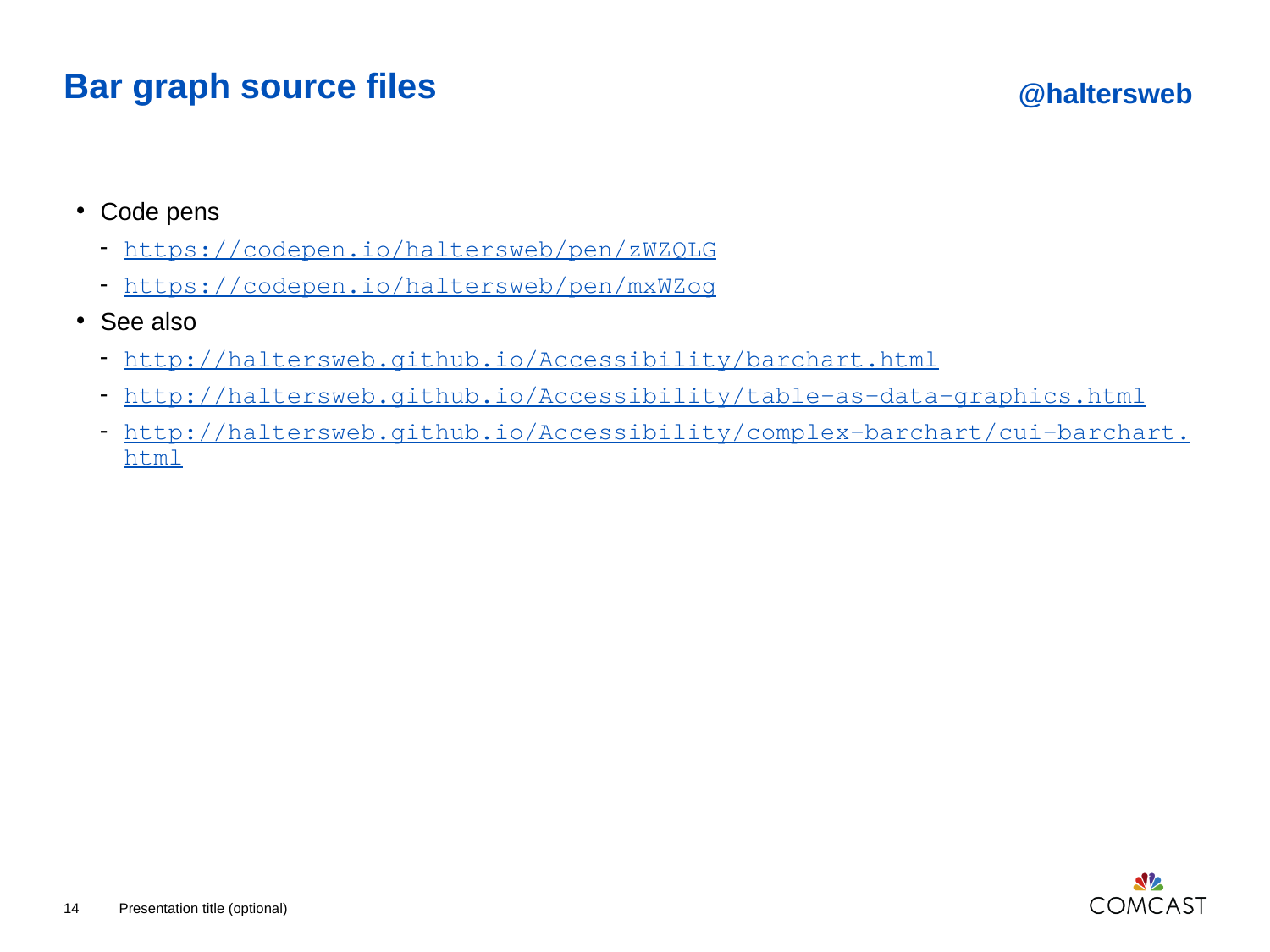

@haltersweb
# Bar graph source files
Code pens
https://codepen.io/haltersweb/pen/zWZQLG
https://codepen.io/haltersweb/pen/mxWZog
See also
http://haltersweb.github.io/Accessibility/barchart.html
http://haltersweb.github.io/Accessibility/table-as-data-graphics.html
http://haltersweb.github.io/Accessibility/complex-barchart/cui-barchart.html
14
Presentation title (optional)